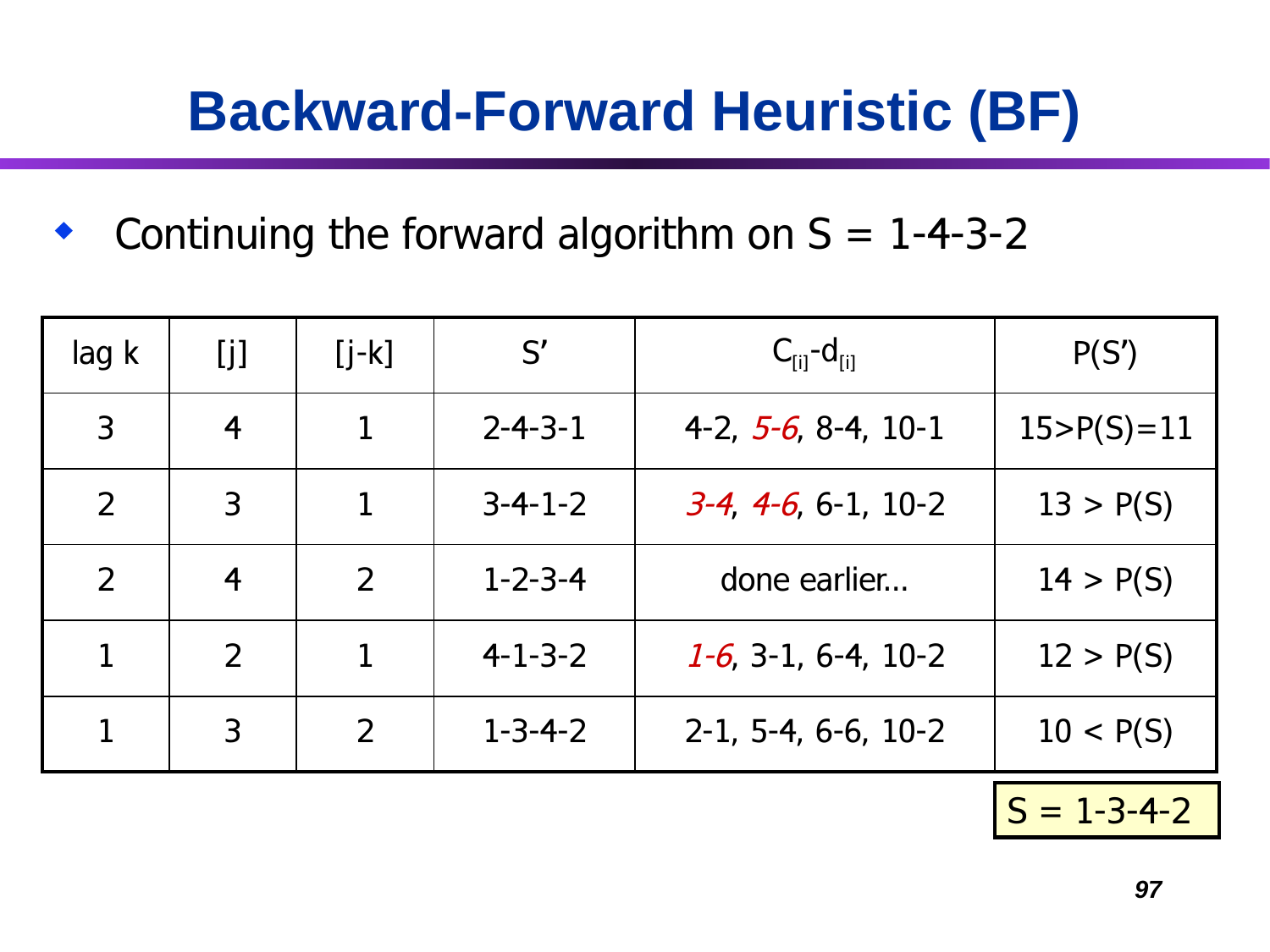

# Backward-Forward Heuristic (BF)
 Continuing the forward algorithm on S = 1-4-3-2
| lag k | [j] | [j-k] | S’ | C[i]-d[i] | P(S’) |
| --- | --- | --- | --- | --- | --- |
| 3 | 4 | 1 | 2-4-3-1 | 4-2, 5-6, 8-4, 10-1 | 15>P(S)=11 |
| 2 | 3 | 1 | 3-4-1-2 | 3-4, 4-6, 6-1, 10-2 | 13 > P(S) |
| 2 | 4 | 2 | 1-2-3-4 | done earlier… | 14 > P(S) |
| 1 | 2 | 1 | 4-1-3-2 | 1-6, 3-1, 6-4, 10-2 | 12 > P(S) |
| 1 | 3 | 2 | 1-3-4-2 | 2-1, 5-4, 6-6, 10-2 | 10 < P(S) |
S = 1-3-4-2
97